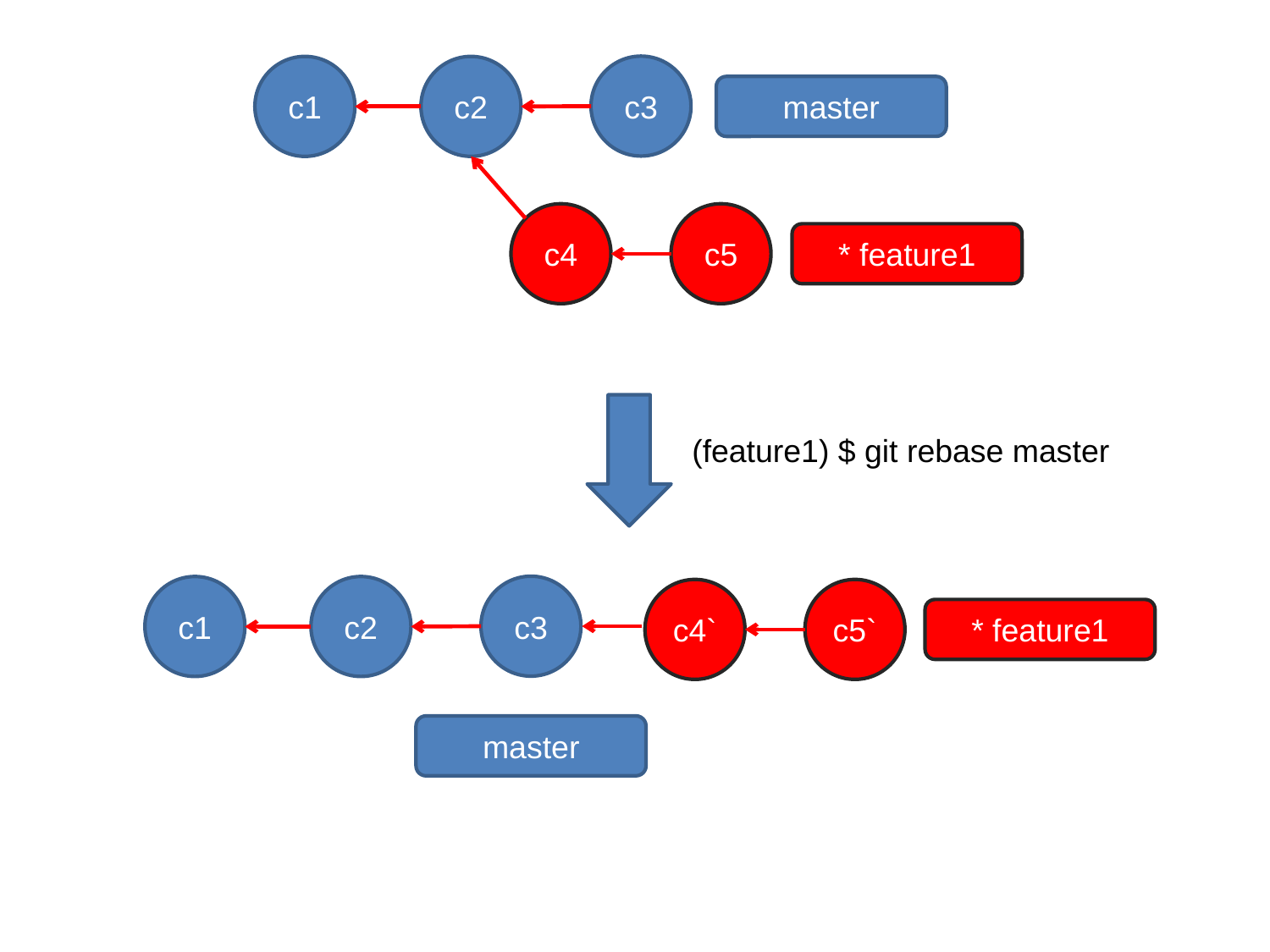

c3
c1
c2
master
c4
c5
* feature1

(feature1) $ git rebase master
c3
c1
c2
c4`
c5`
* feature1
master